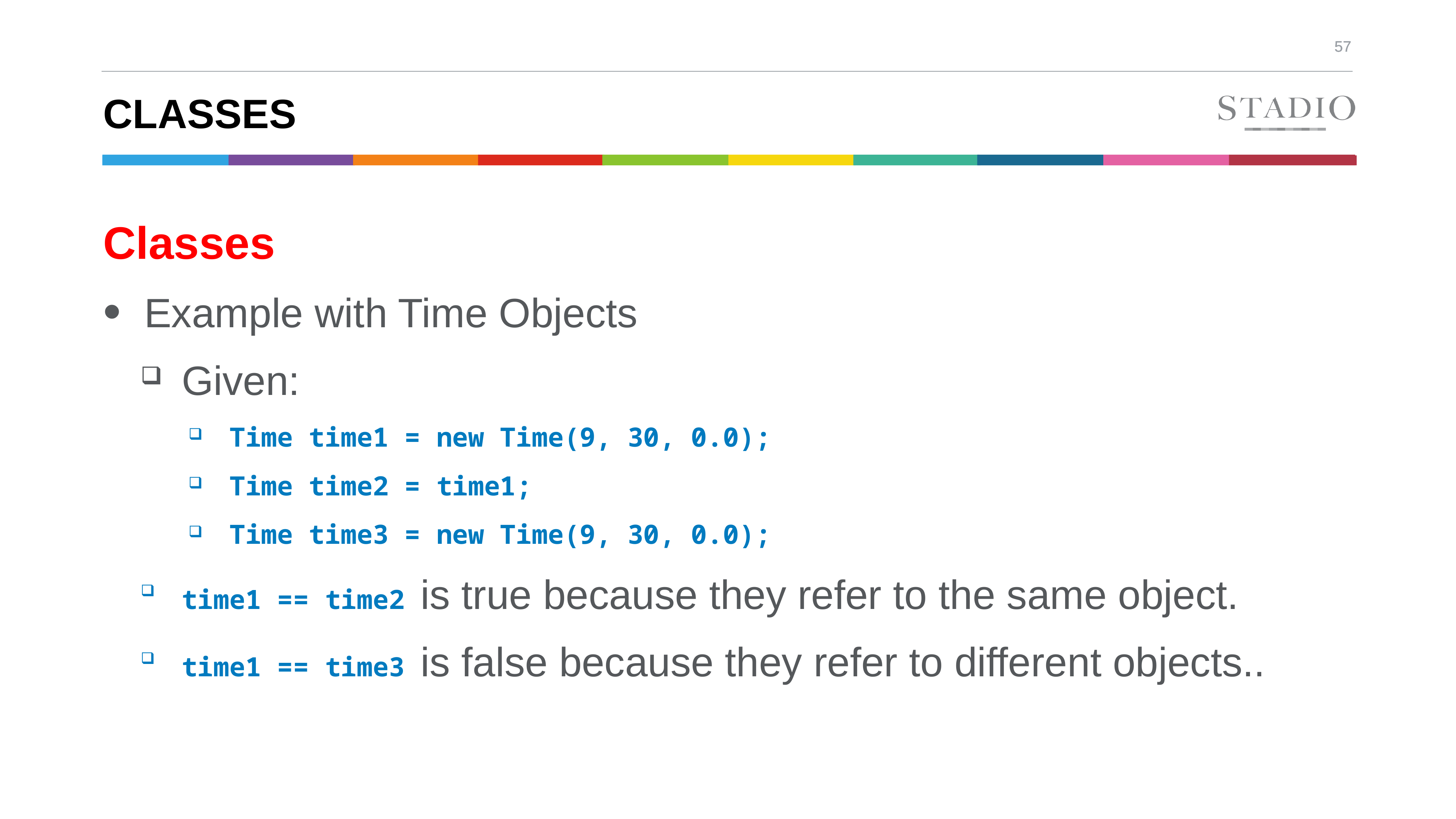

# Classes

Classes
Example with Time Objects
Given:
Time time1 = new Time(9, 30, 0.0);
Time time2 = time1;
Time time3 = new Time(9, 30, 0.0);
time1 == time2 is true because they refer to the same object.
time1 == time3 is false because they refer to different objects..